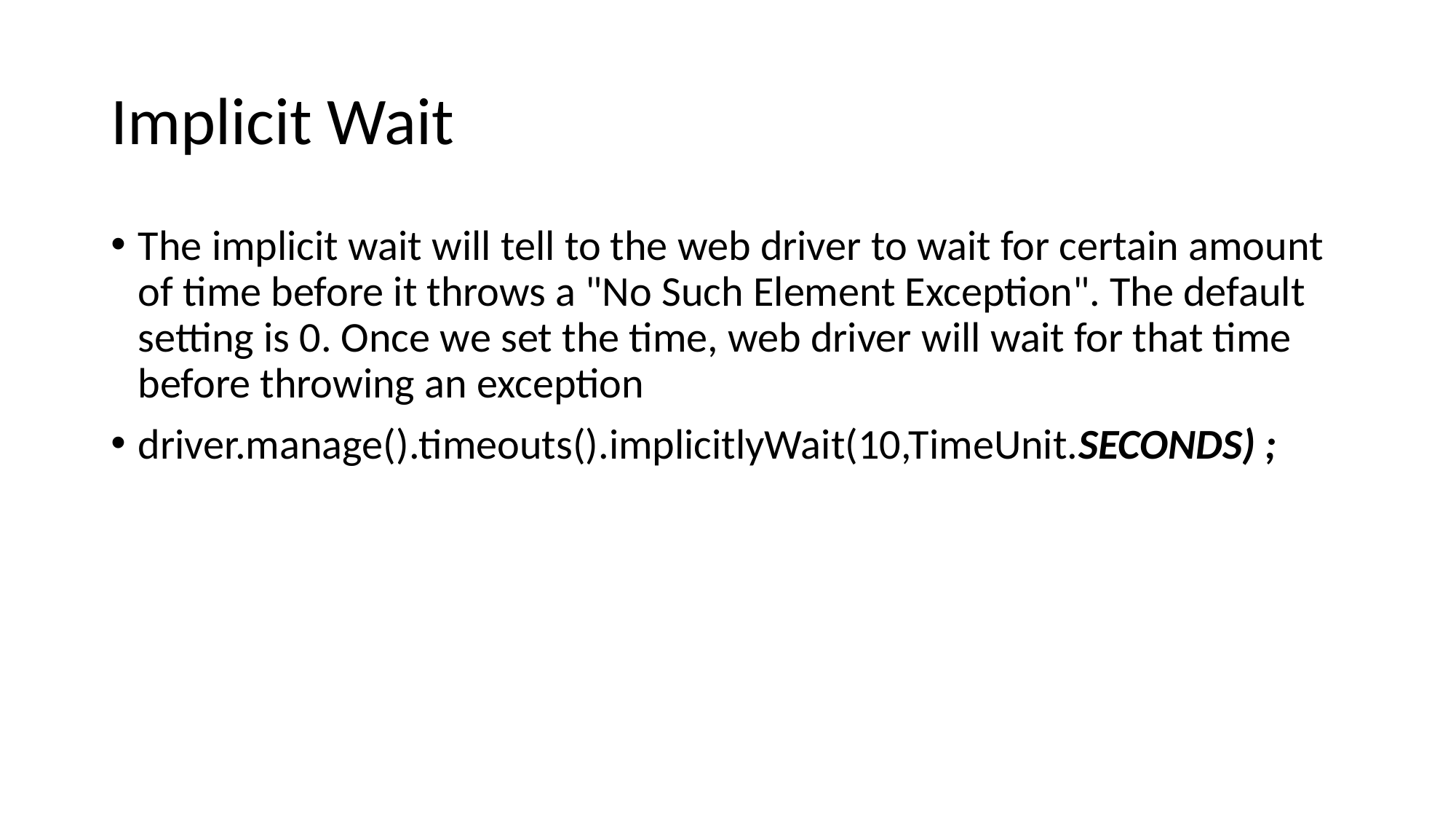

# Implicit Wait
The implicit wait will tell to the web driver to wait for certain amount of time before it throws a "No Such Element Exception". The default setting is 0. Once we set the time, web driver will wait for that time before throwing an exception
driver.manage().timeouts().implicitlyWait(10,TimeUnit.SECONDS) ;